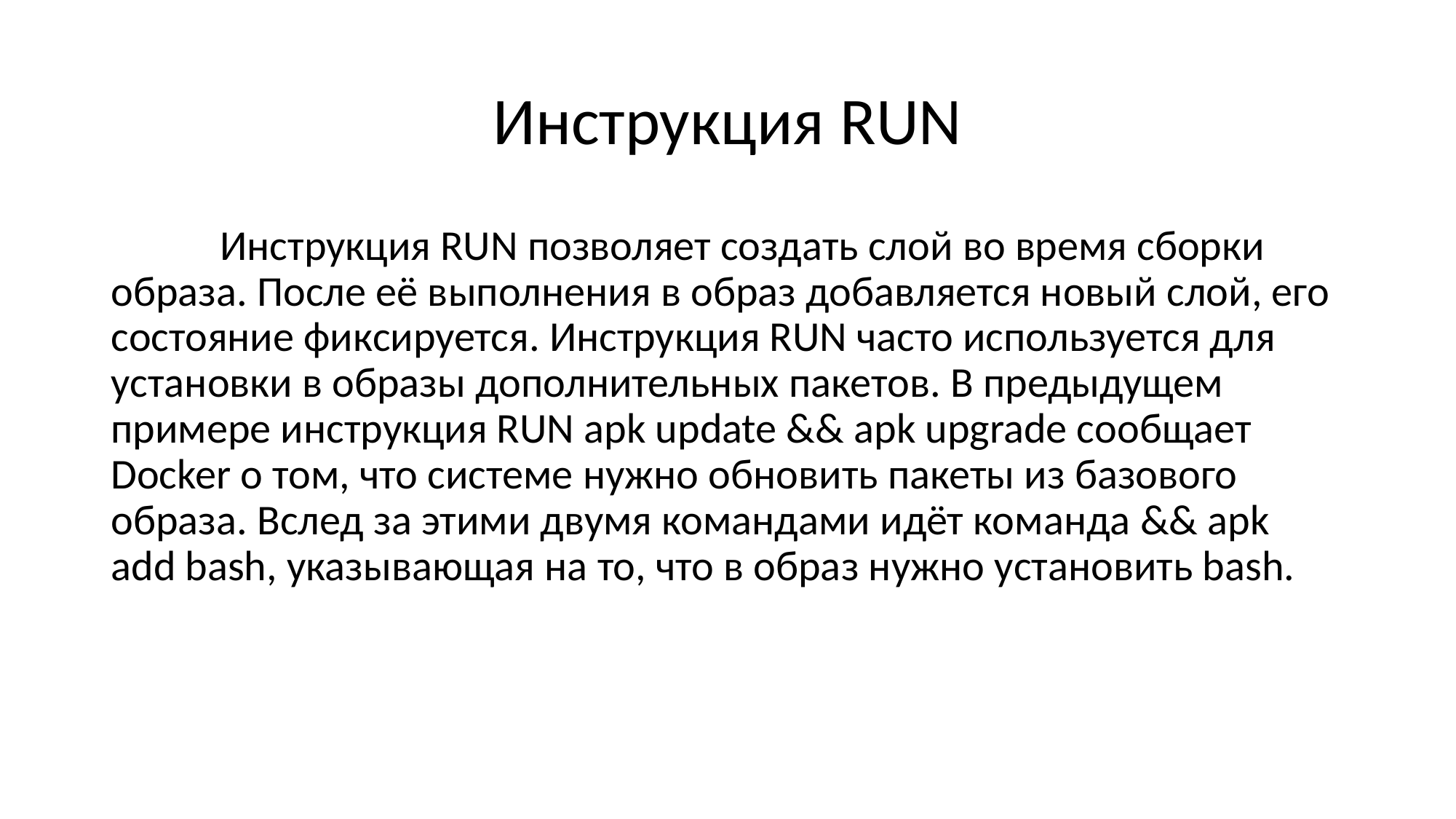

# Инструкция RUN
	Инструкция RUN позволяет создать слой во время сборки образа. После её выполнения в образ добавляется новый слой, его состояние фиксируется. Инструкция RUN часто используется для установки в образы дополнительных пакетов. В предыдущем примере инструкция RUN apk update && apk upgrade сообщает Docker о том, что системе нужно обновить пакеты из базового образа. Вслед за этими двумя командами идёт команда && apk add bash, указывающая на то, что в образ нужно установить bash.